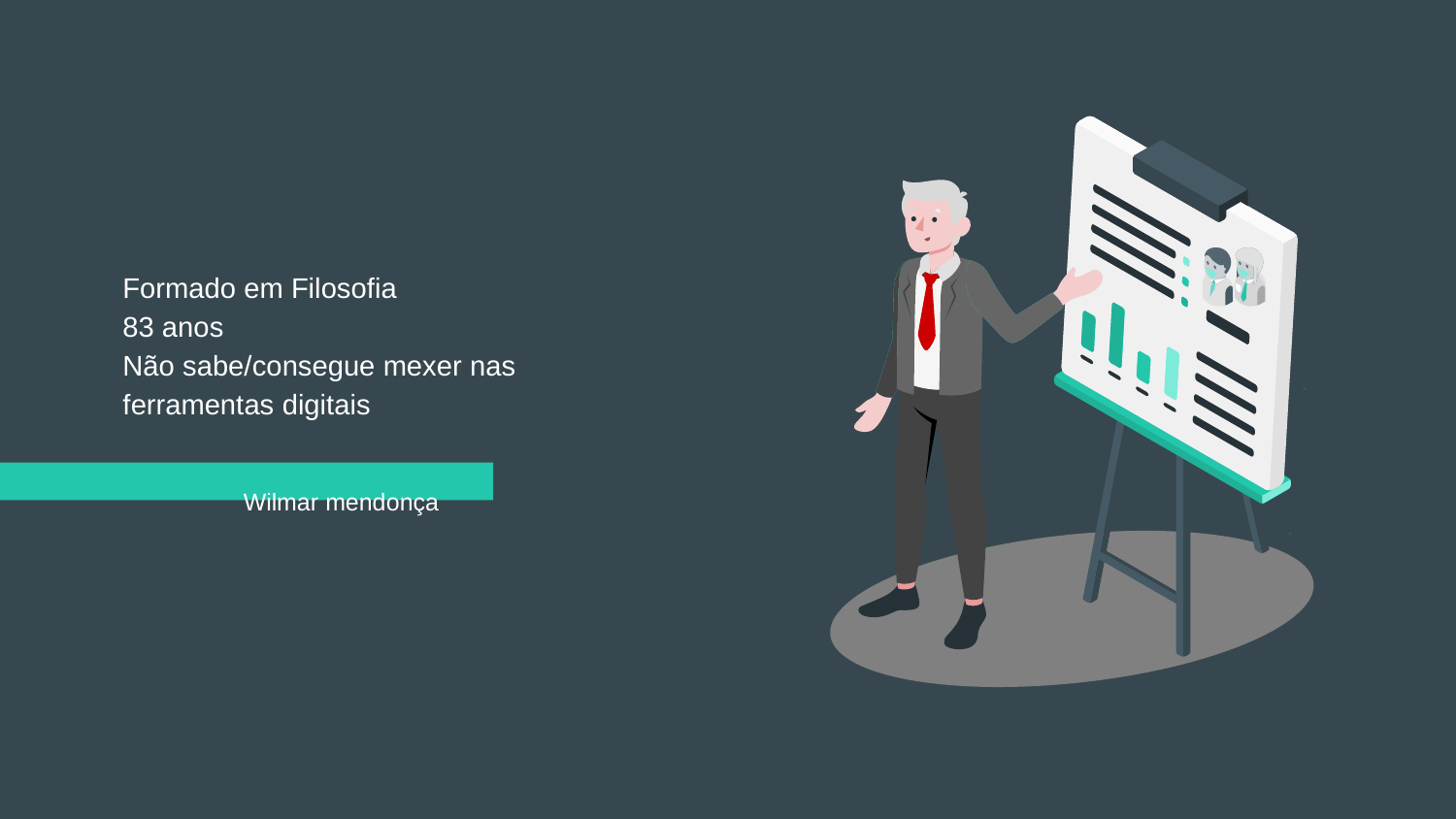

Formado em Filosofia
83 anos
Não sabe/consegue mexer nas ferramentas digitais

Wilmar mendonça